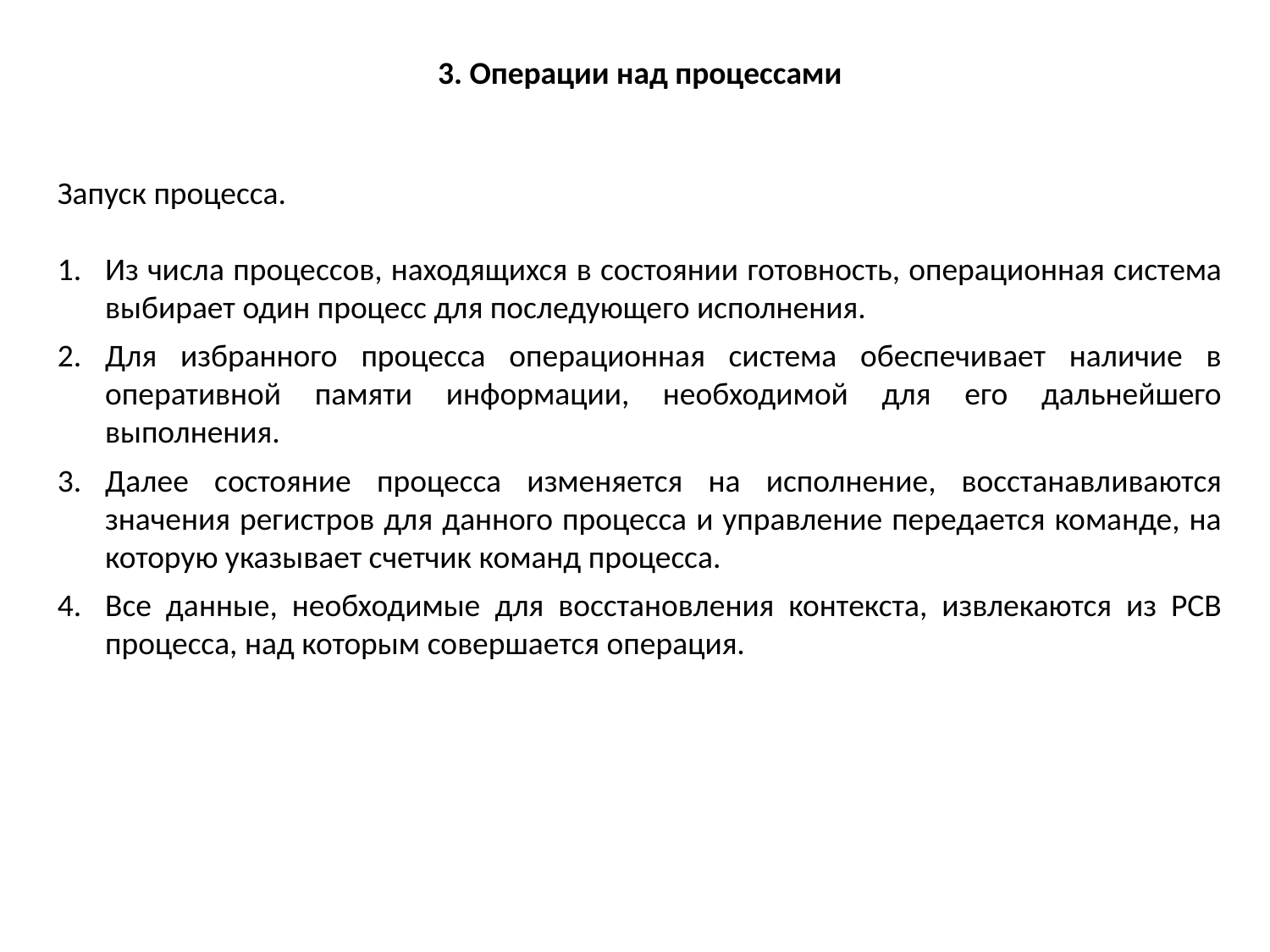

3. Операции над процессами
Запуск процесса.

Из числа процессов, находящихся в состоянии готовность, операционная система выбирает один процесс для последующего исполнения.
Для избранного процесса операционная система обеспечивает наличие в оперативной памяти информации, необходимой для его дальнейшего выполнения.
Далее состояние процесса изменяется на исполнение, восстанавливаются значения регистров для данного процесса и управление передается команде, на которую указывает счетчик команд процесса.
Все данные, необходимые для восстановления контекста, извлекаются из PCB процесса, над которым совершается операция.